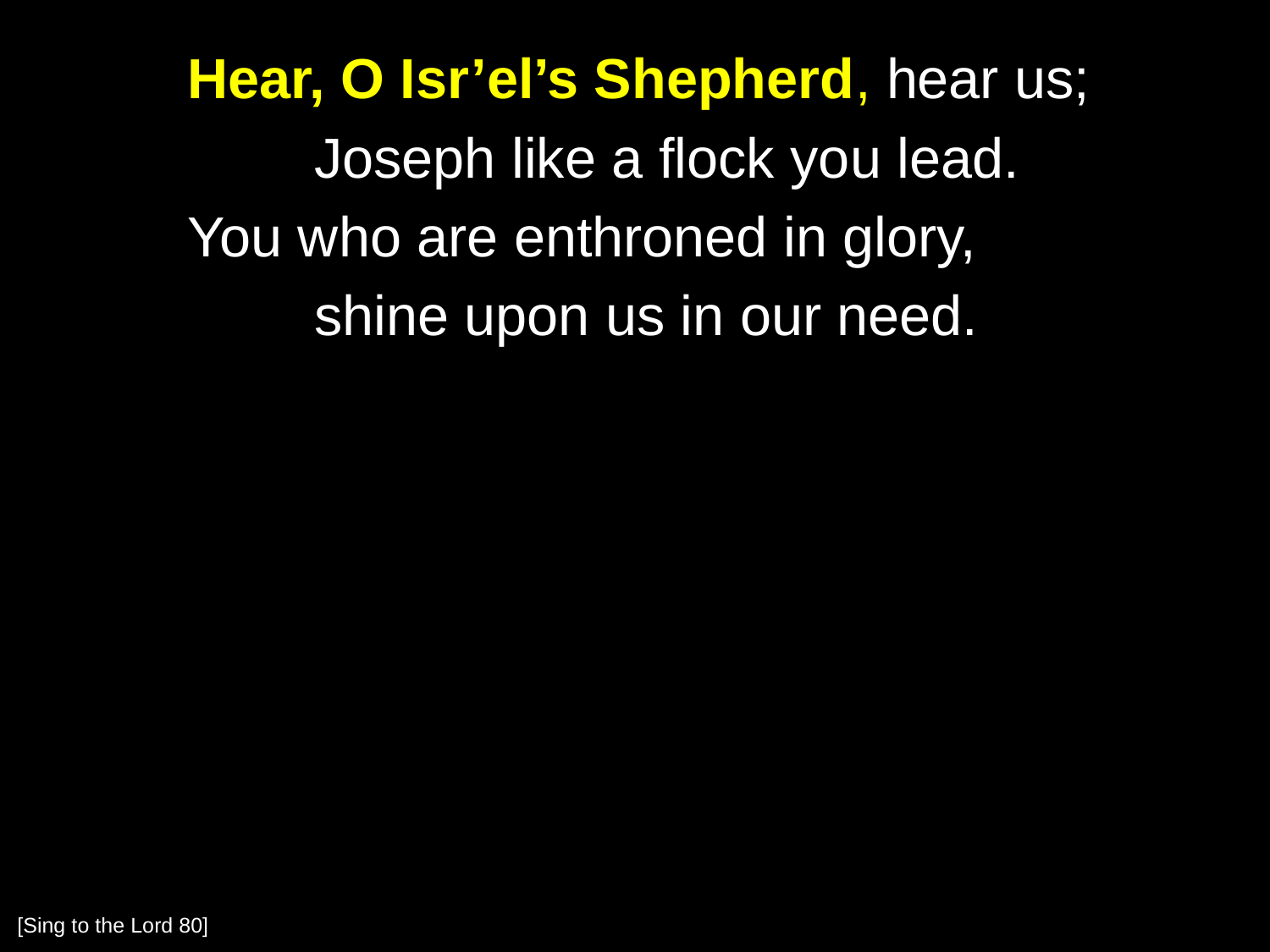

Hear, O Isr’el’s Shepherd, hear us;
		Joseph like a flock you lead.
	You who are enthroned in glory,
		shine upon us in our need.
[Sing to the Lord 80]